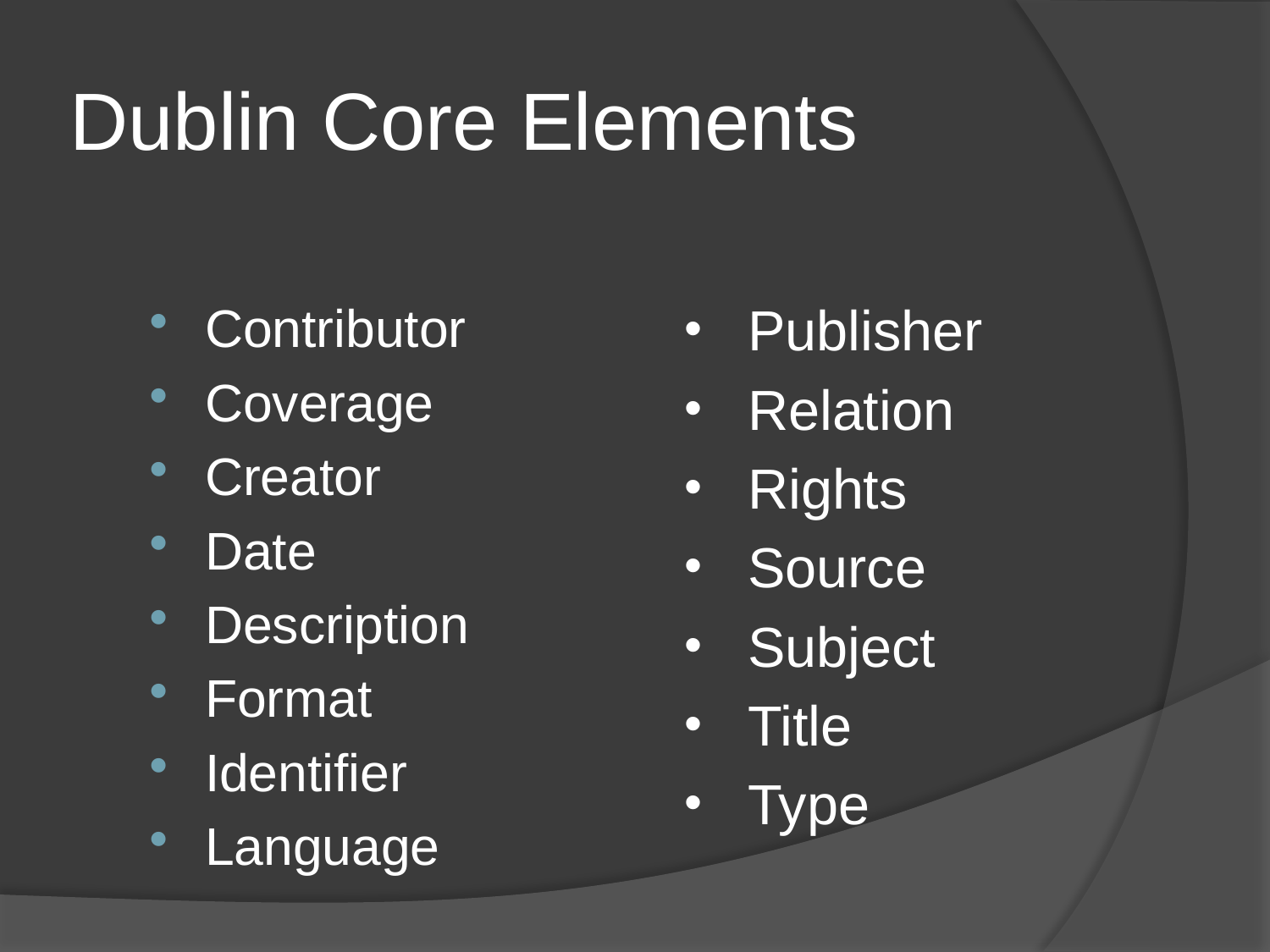

# Dublin Core Elements
Contributor
Coverage
Creator
Date
Description
Format
Identifier
Language

Publisher
Relation
Rights
Source
Subject
Title
Type